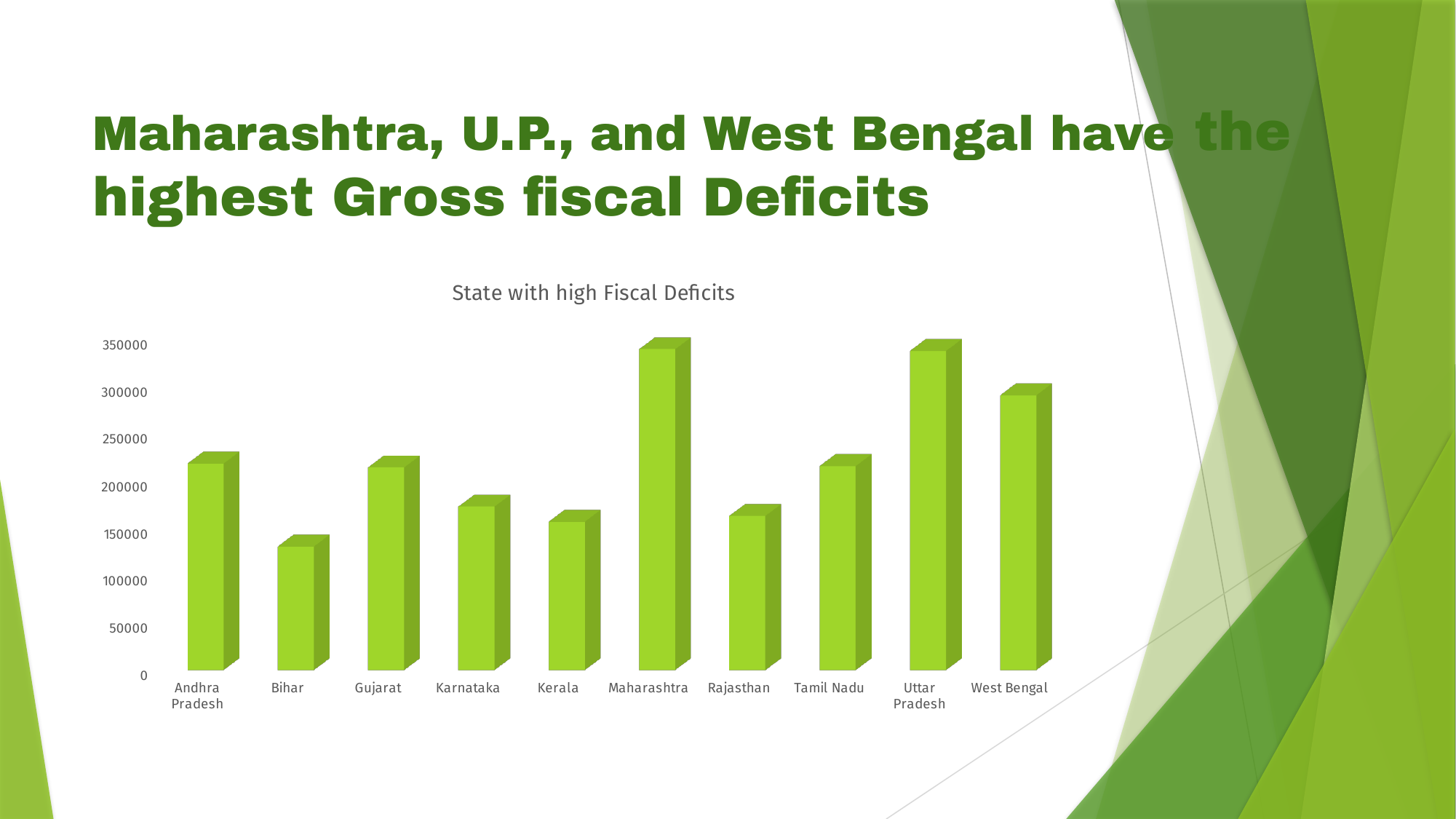

# Maharashtra, U.P., and West Bengal have the highest Gross fiscal Deficits

[unsupported chart]